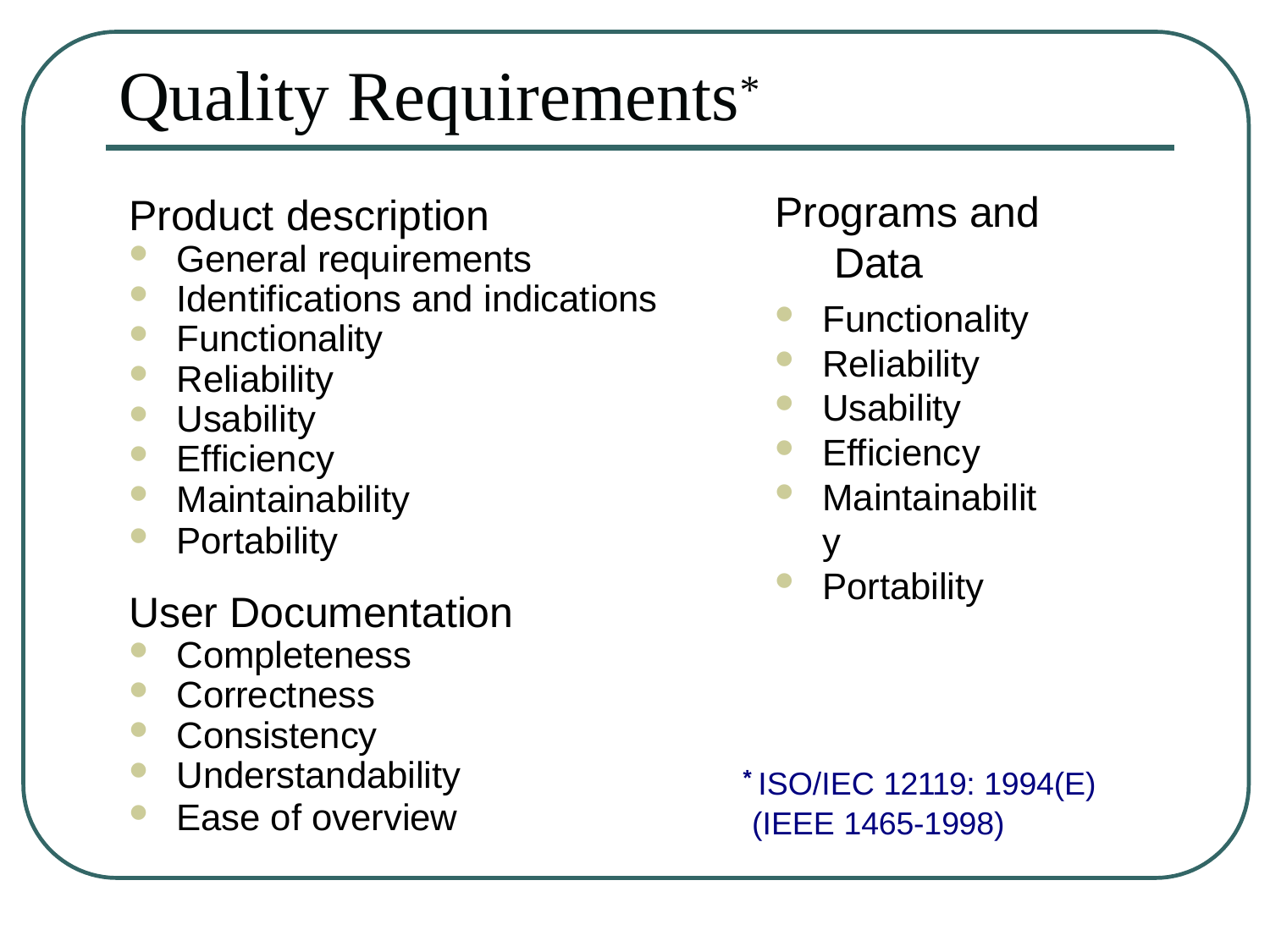

# Quality Requirements*
Programs and  Data
Functionality
Reliability
Usability
Efficiency
Maintainability
Portability
Product description
General requirements
Identifications and indications
Functionality
Reliability
Usability
Efficiency
Maintainability
Portability
User Documentation
Completeness
Correctness
Consistency
Understandability
Ease of overview
* ISO/IEC 12119: 1994(E)  (IEEE 1465-1998)